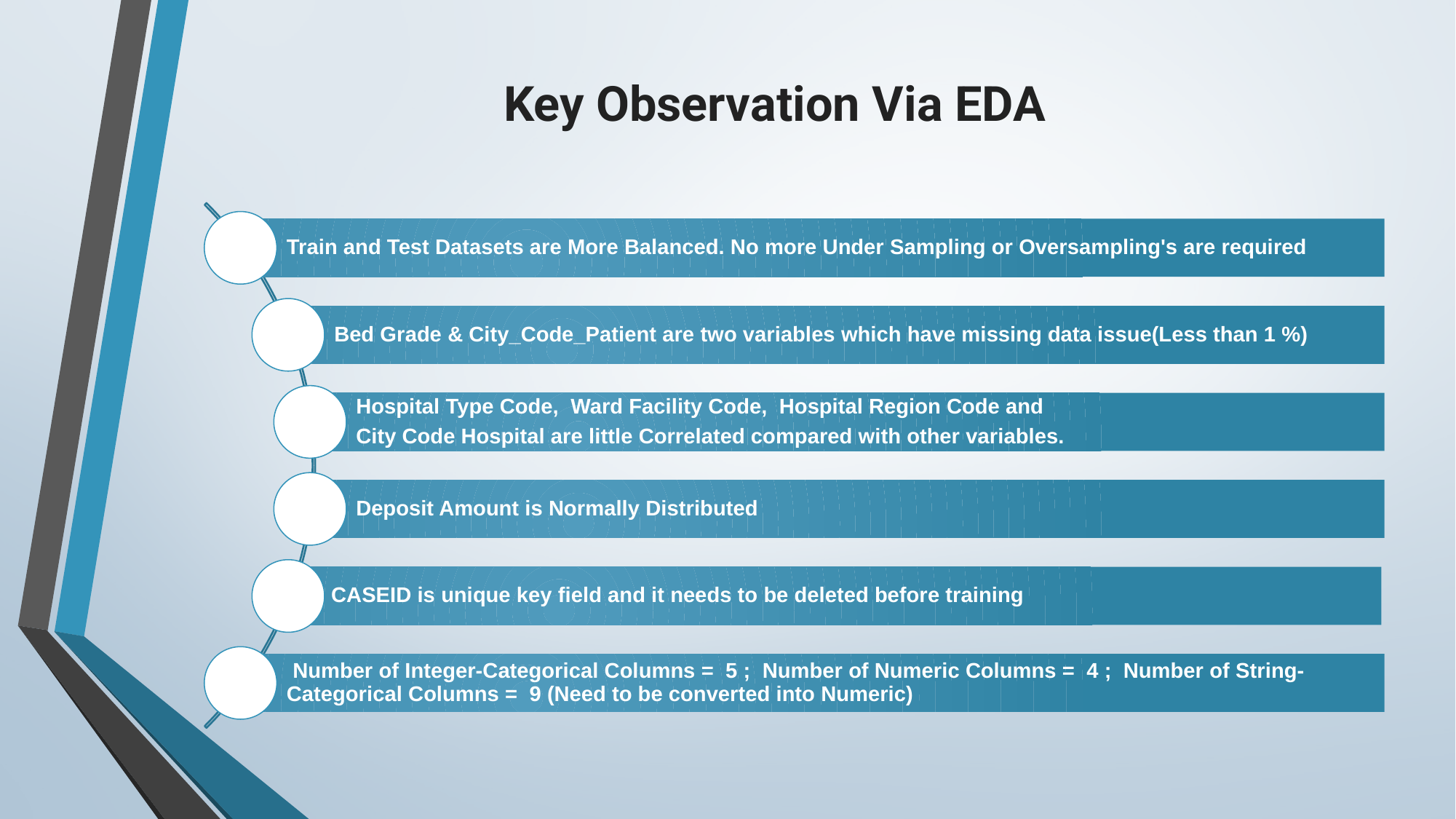

# Key Observation Via EDA
Train and Test Datasets are More Balanced. No more Under Sampling or Oversampling's are required
Bed Grade & City_Code_Patient are two variables which have missing data issue(Less than 1 %)
Hospital Type Code,  Ward Facility Code,  Hospital Region Code and
City Code Hospital are little Correlated compared with other variables.
Deposit Amount is Normally Distributed
CASEID is unique key field and it needs to be deleted before training
 Number of Integer-Categorical Columns =  5 ;  Number of Numeric Columns =  4 ;  Number of String-Categorical Columns =  9 (Need to be converted into Numeric)